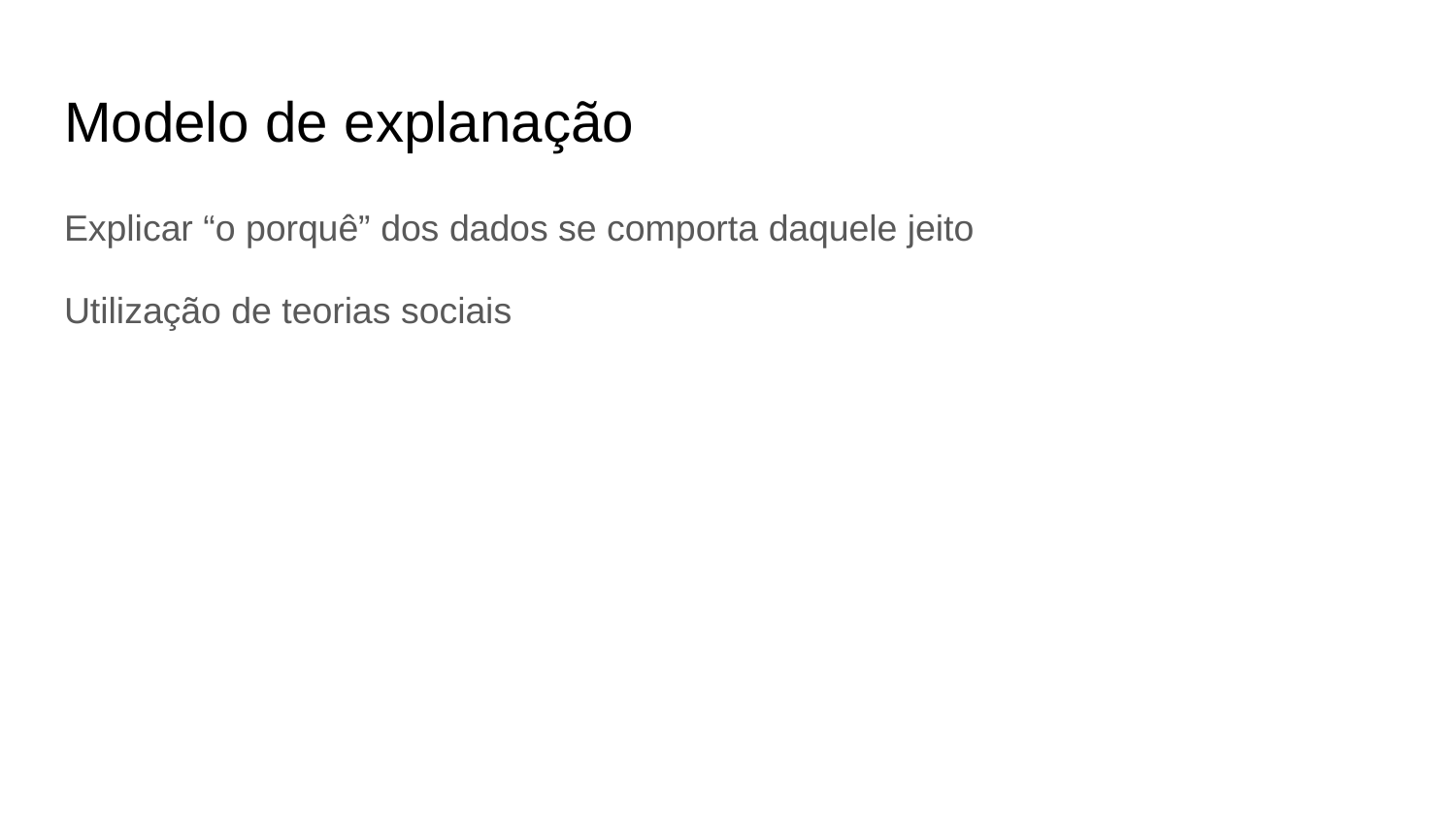

# Modelo de explanação
Explicar “o porquê” dos dados se comporta daquele jeito
Utilização de teorias sociais